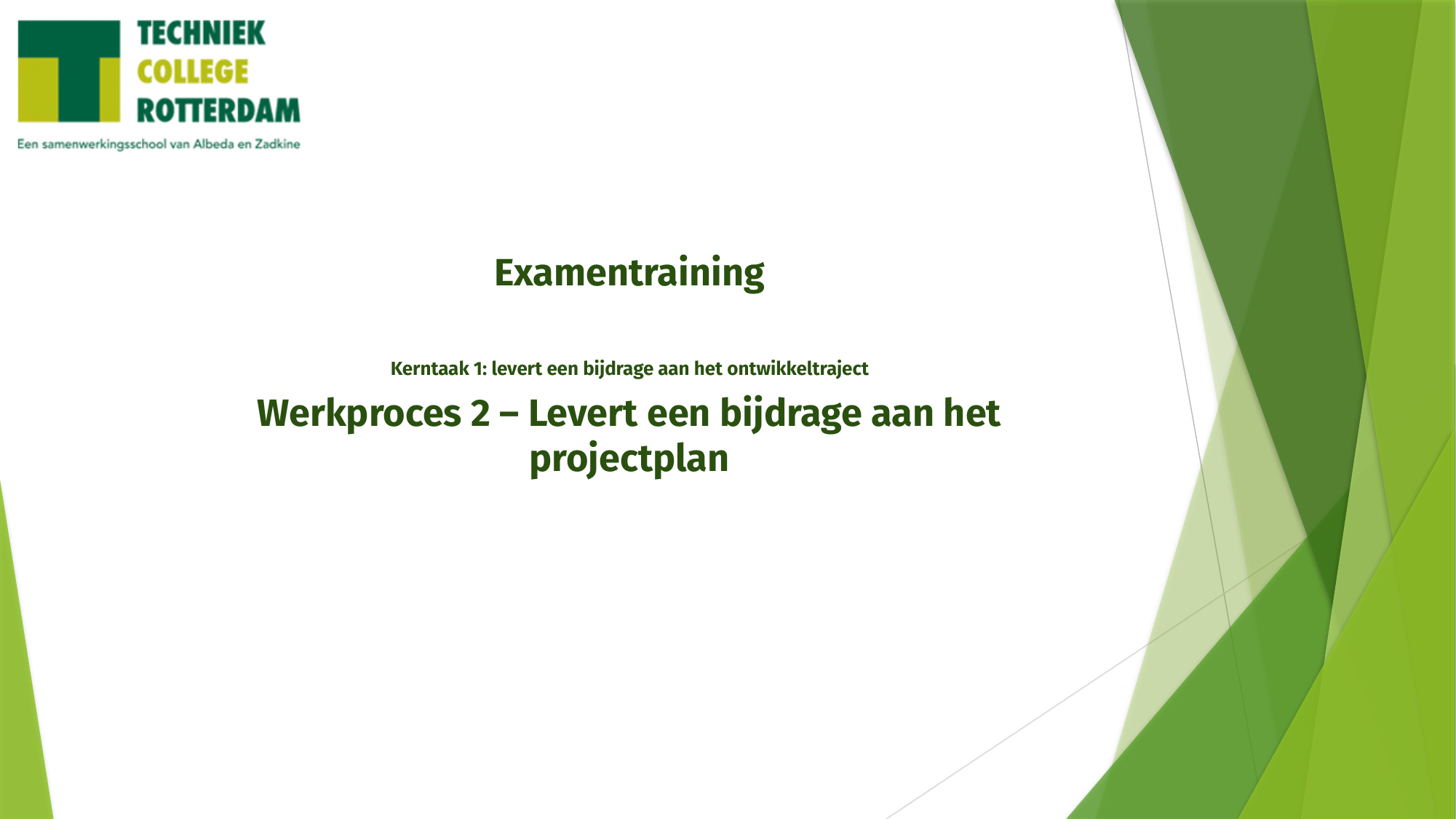

Examentraining

Kerntaak 1: levert een bijdrage aan het ontwikkeltraject
Werkproces 2 – Levert een bijdrage aan het projectplan